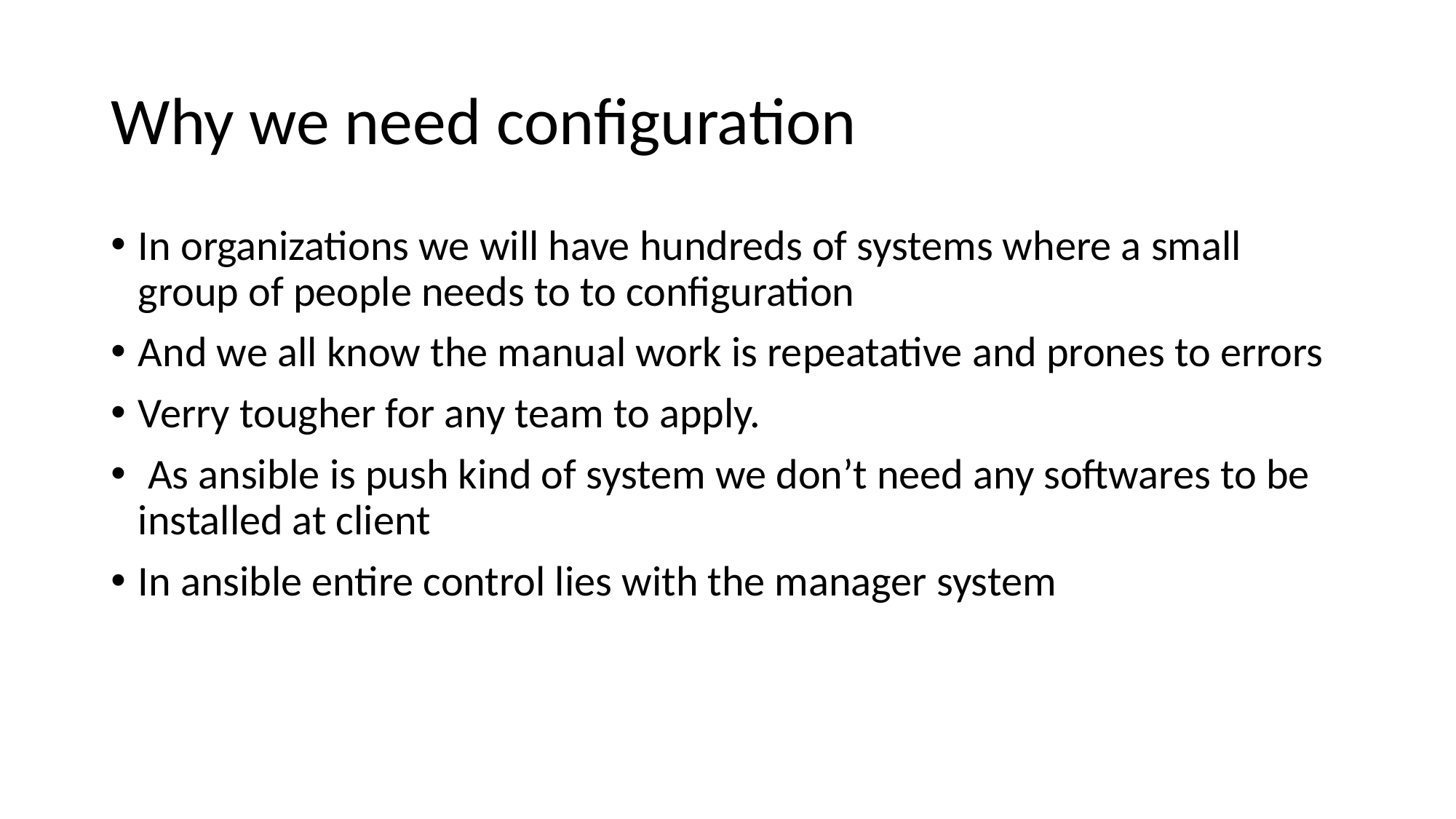

# Why we need configuration
In organizations we will have hundreds of systems where a small group of people needs to to configuration
And we all know the manual work is repeatative and prones to errors
Verry tougher for any team to apply.
 As ansible is push kind of system we don’t need any softwares to be installed at client
In ansible entire control lies with the manager system